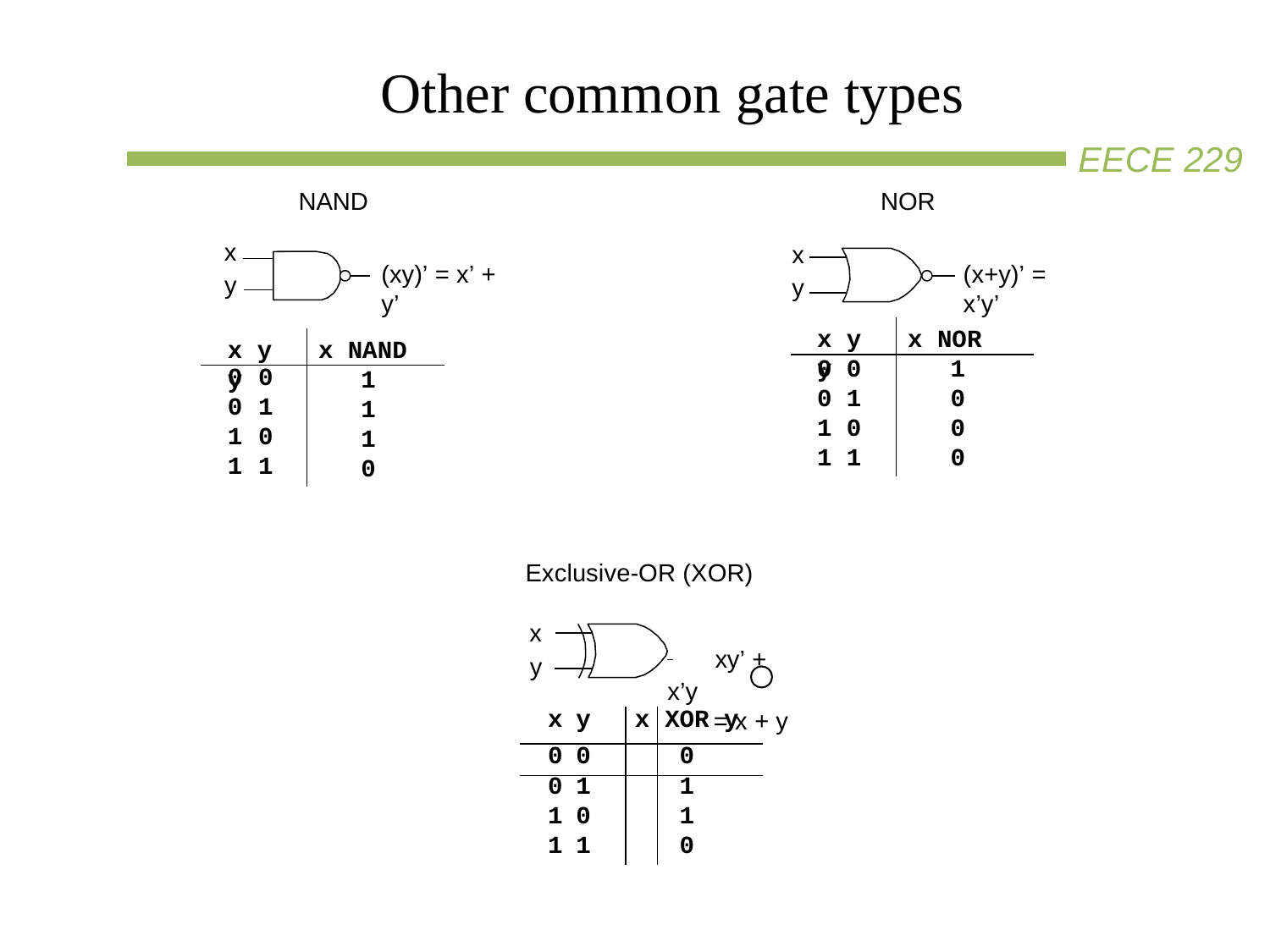

# Other common gate types
NAND
NOR
x y
x
y

(xy)’ = x’ + y’
(x+y)’ = x’y’

x y	x NOR y

x y	x NAND y
0 0
0 1
1 0
1 1
1
0
0
0

1
1
1
0

| 0 | 0 |
| --- | --- |
| 0 | 1 |
| 1 | 0 |
| 1 | 1 |
Exclusive-OR (XOR)
x y

 	 xy’ + x’y
= x + y

| x | y | x | XOR y |
| --- | --- | --- | --- |
| 0 | 0 |  | 0 |
| 0 | 1 |  | 1 |
| 1 | 0 |  | 1 |
| 1 | 1 |  | 0 |